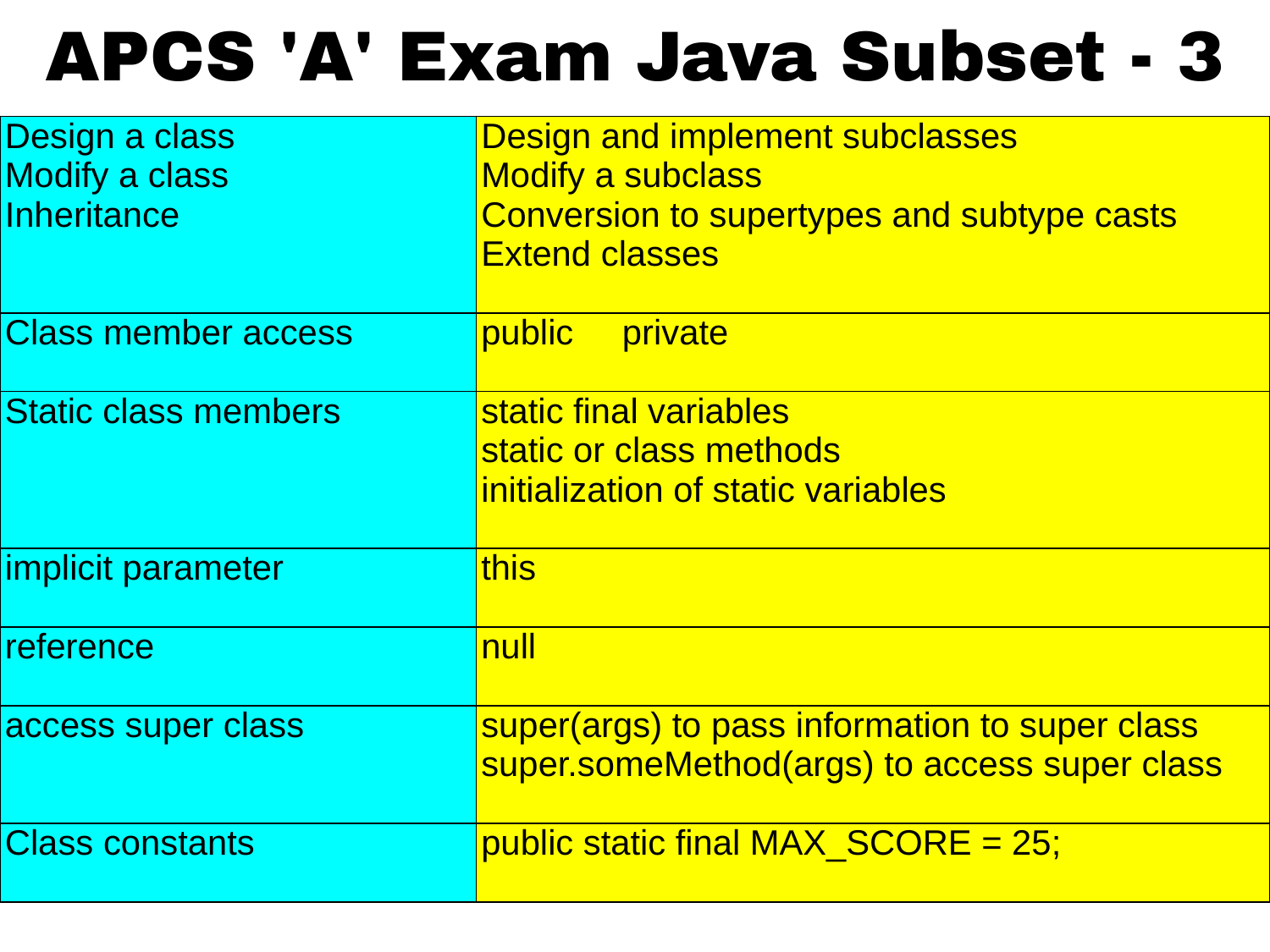

# APCS 'A' Exam Java Subset - 3

| Design a class Modify a class Inheritance | Design and implement subclasses Modify a subclass Conversion to supertypes and subtype casts Extend classes |
| --- | --- |
| Class member access | public private |
| Static class members | static final variables static or class methods initialization of static variables |
| implicit parameter | this |
| reference | null |
| access super class | super(args) to pass information to super class super.someMethod(args) to access super class |
| Class constants | public static final MAX\_SCORE = 25; |